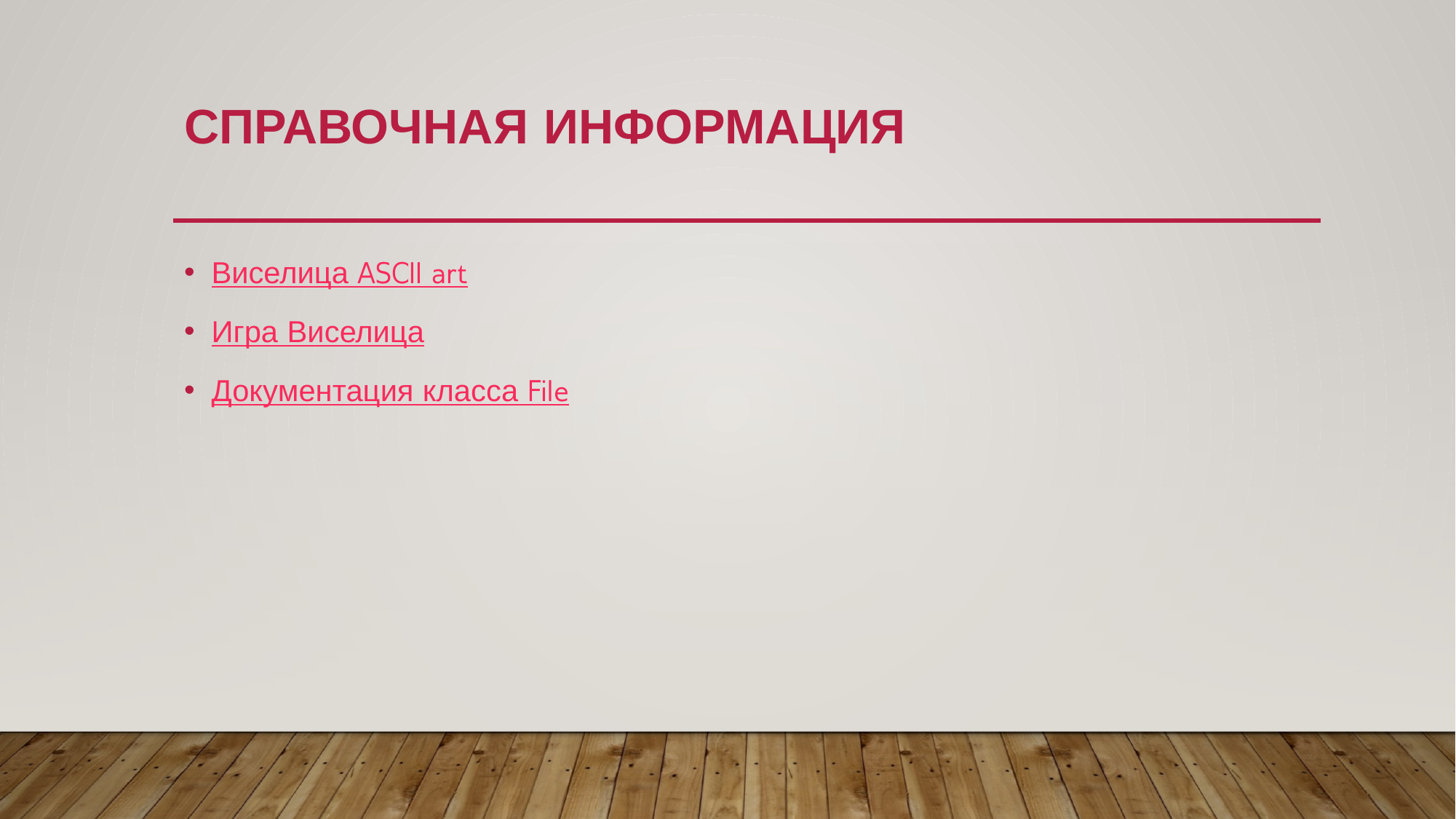

# Справочная информация
Виселица ASCII art
Игра Виселица
Документация класса File